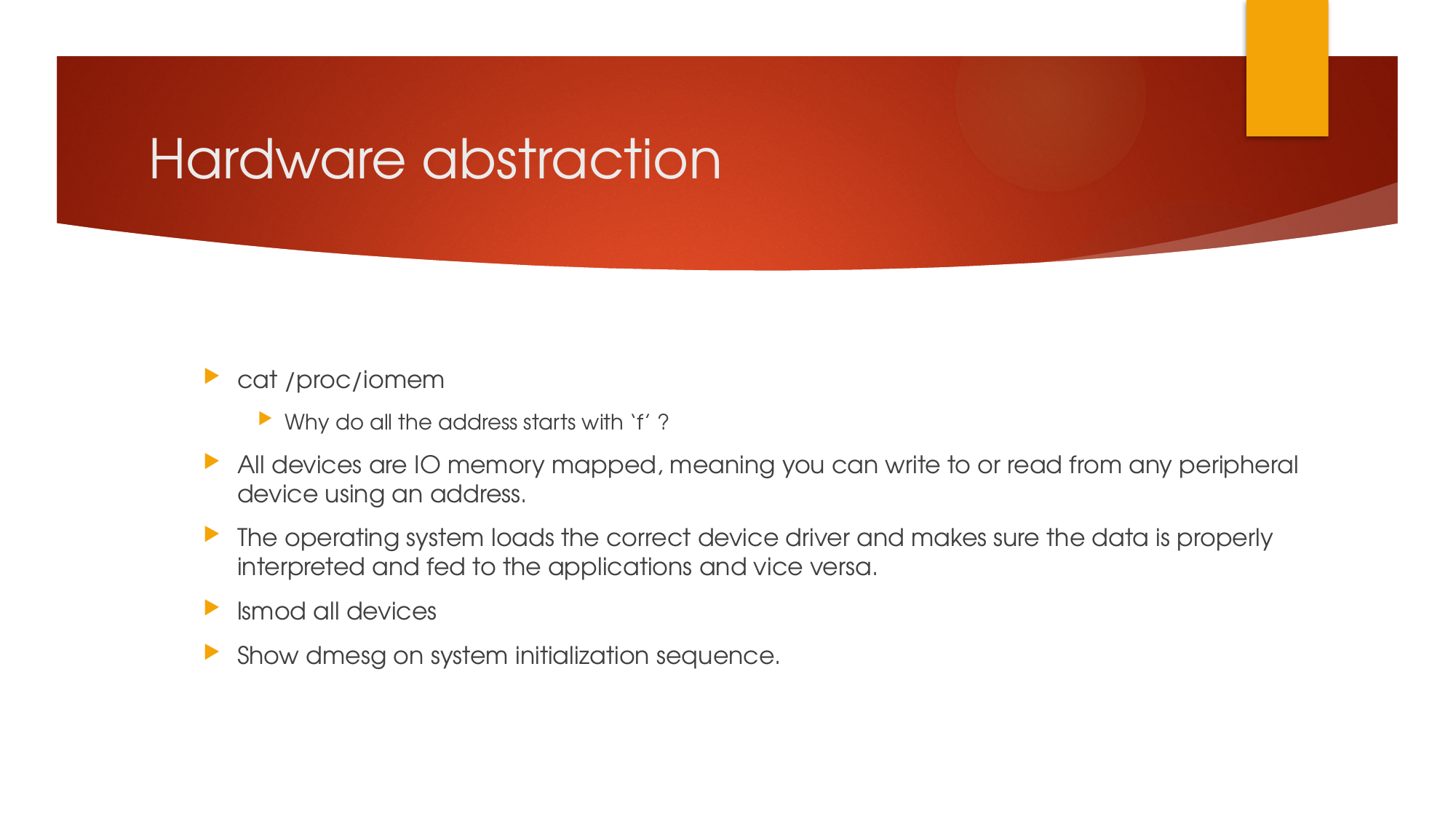

# Hardware abstraction
cat /proc/iomem
Why do all the address starts with ‘f’ ?
All devices are IO memory mapped, meaning you can write to or read from any peripheral device using an address.
The operating system loads the correct device driver and makes sure the data is properly interpreted and fed to the applications and vice versa.
lsmod all devices
Show dmesg on system initialization sequence.